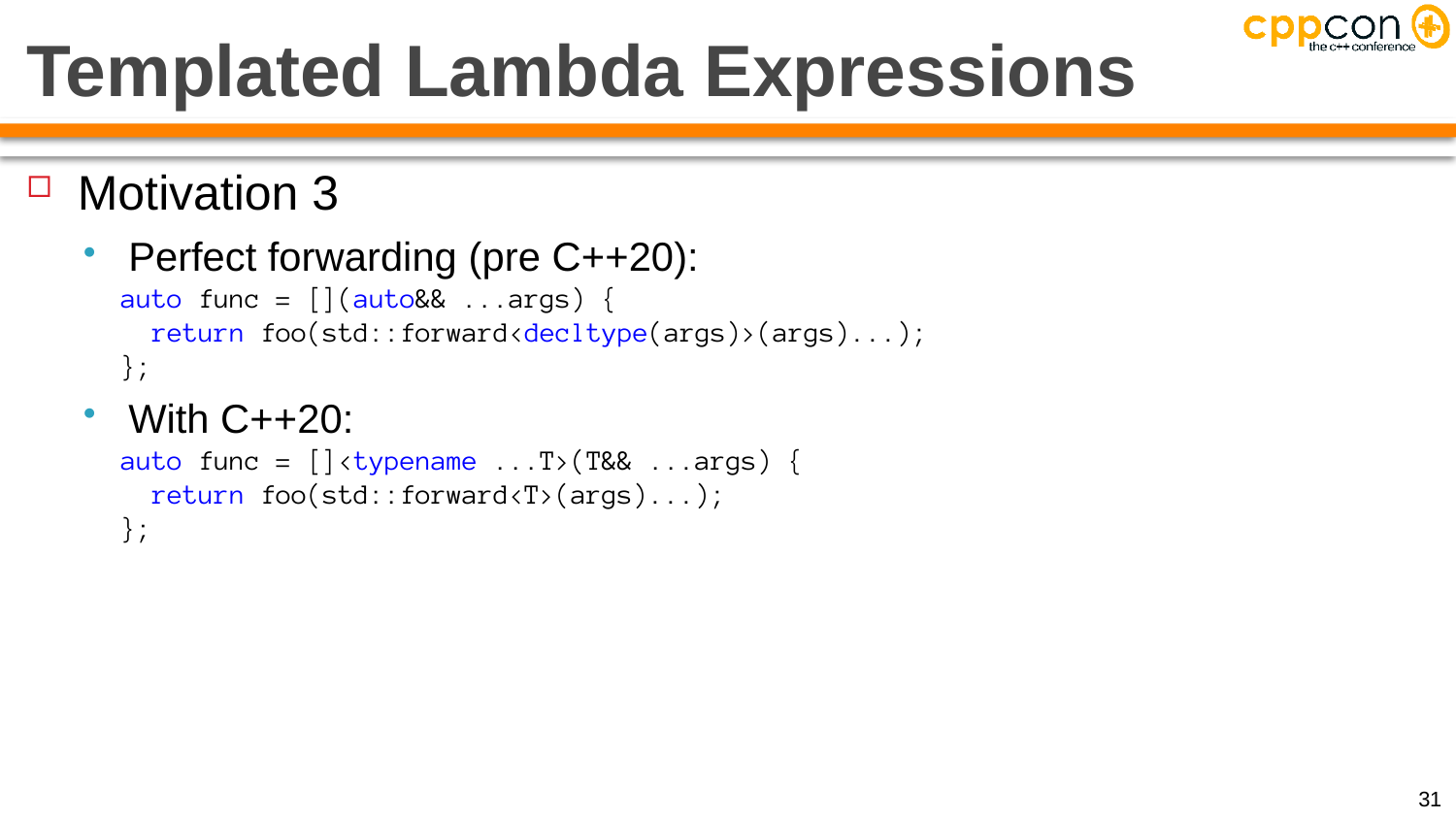

# Templated Lambda Expressions
Motivation 3
Perfect forwarding (pre C++20):
auto func = [](auto&& ...args) {
  return foo(std::forward<decltype(args)>(args)...);
};
With C++20:
auto func = []<typename ...T>(T&& ...args) {
  return foo(std::forward<T>(args)...);
};